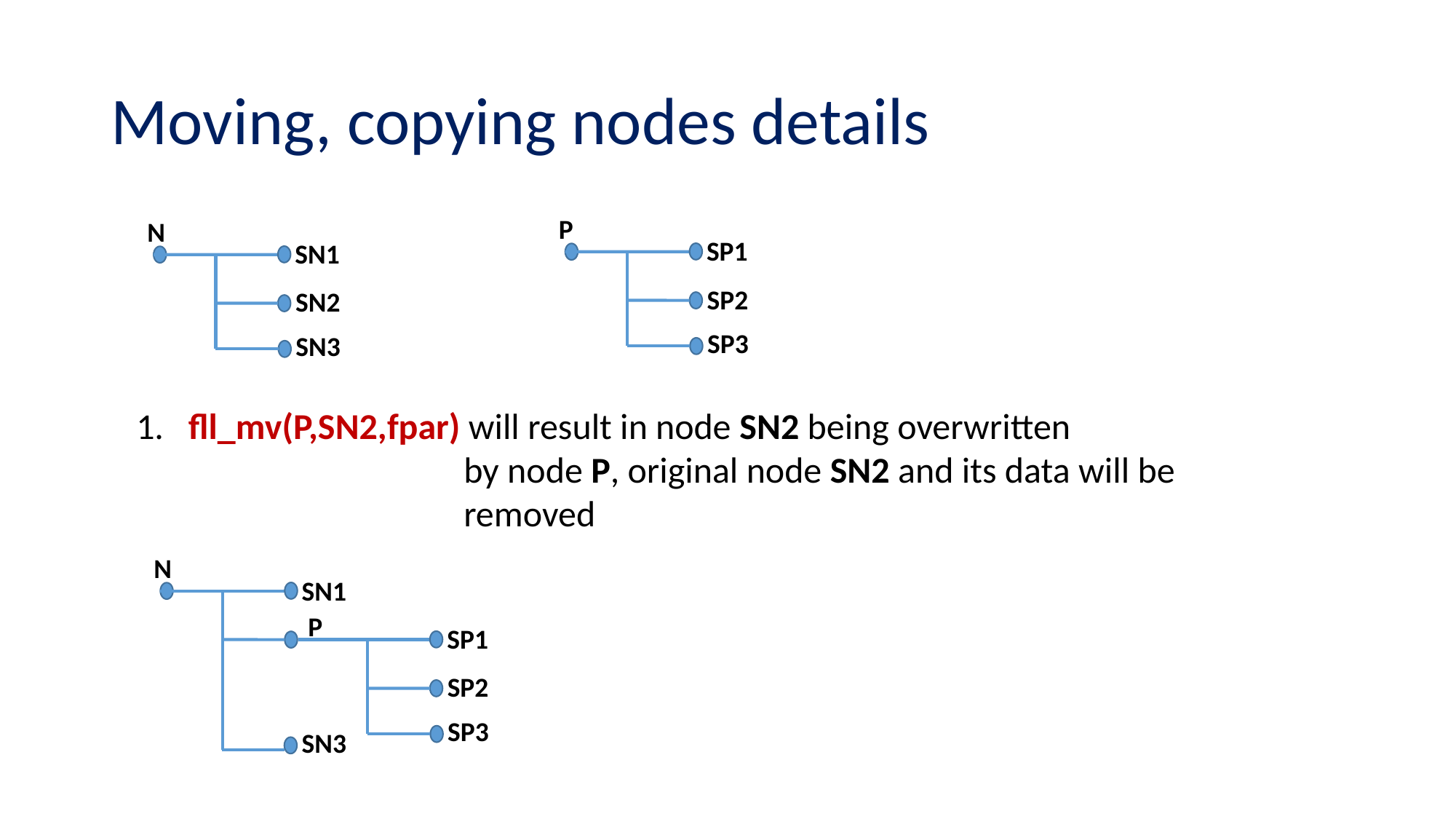

# Moving, copying nodes details
P
N
SP1
SN1

SP2
SN2

SP3
SN3

1.   fll_mv(P,SN2,fpar) will result in node SN2 being overwritten				by node P, original node SN2 and its data will be 			removed
N
SN1

P
SP1

SP2

SP3
SN3